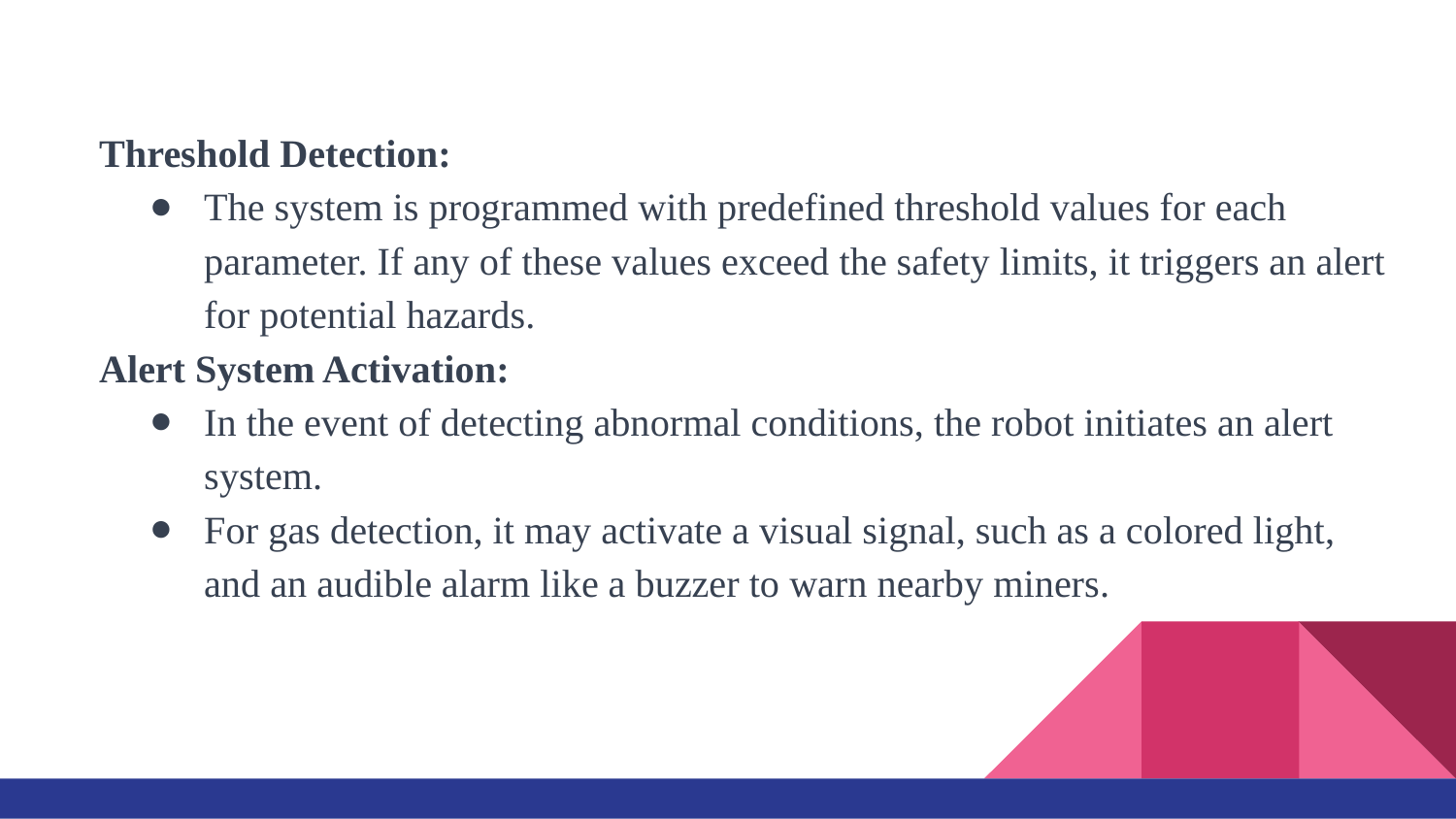

Threshold Detection:
The system is programmed with predefined threshold values for each parameter. If any of these values exceed the safety limits, it triggers an alert for potential hazards.
Alert System Activation:
In the event of detecting abnormal conditions, the robot initiates an alert system.
For gas detection, it may activate a visual signal, such as a colored light, and an audible alarm like a buzzer to warn nearby miners.